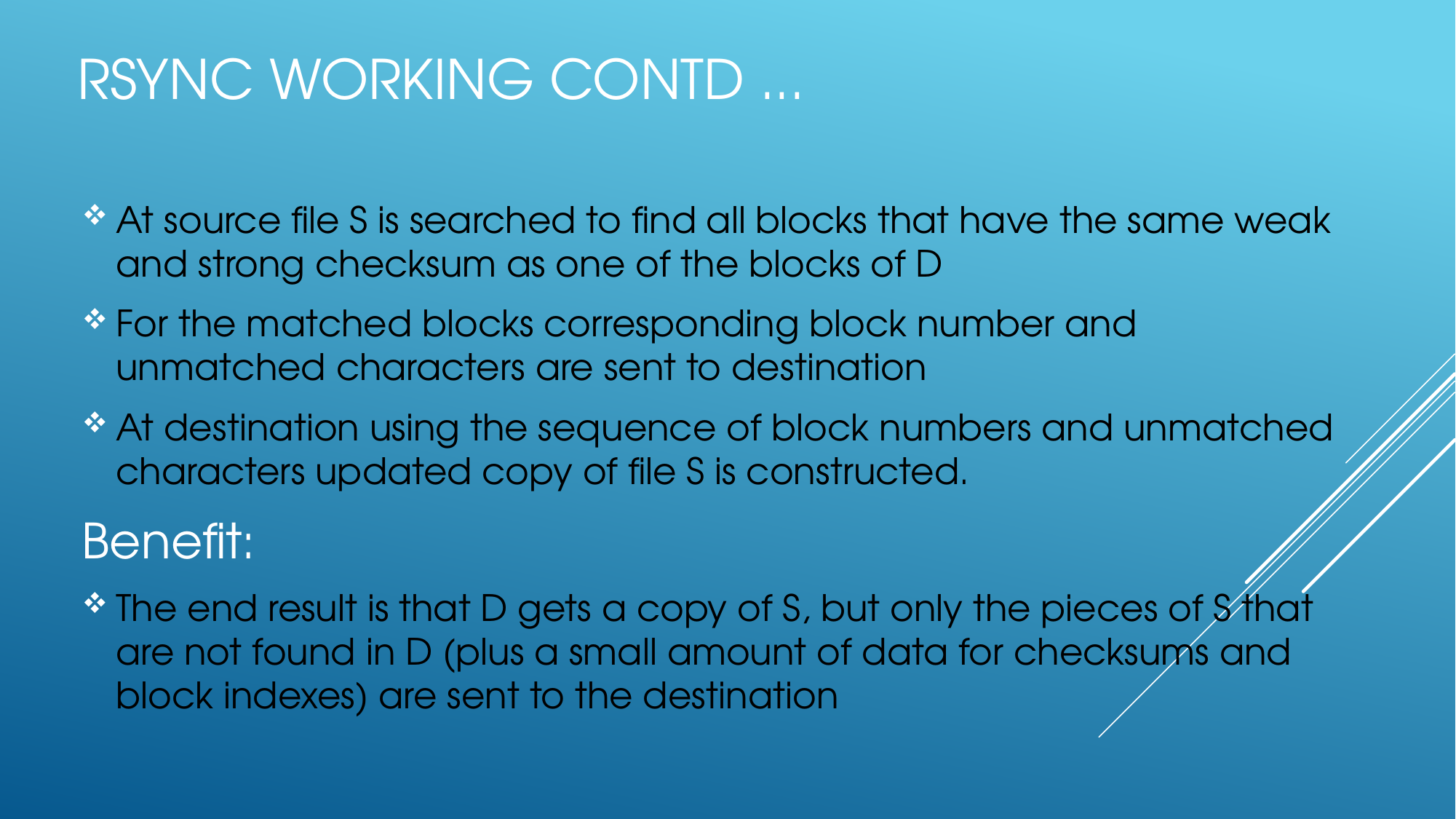

# RSYNC Working CONTd ...
At source file S is searched to find all blocks that have the same weak   and strong checksum as one of the blocks of D
For the matched blocks corresponding block number and  unmatched characters are sent to destination
At destination using the sequence of block numbers and unmatched characters updated copy of file S is constructed.
Benefit:
The end result is that D gets a copy of S, but only the pieces of S that are not found in D (plus a small amount of data for checksums and block indexes) are sent to the destination